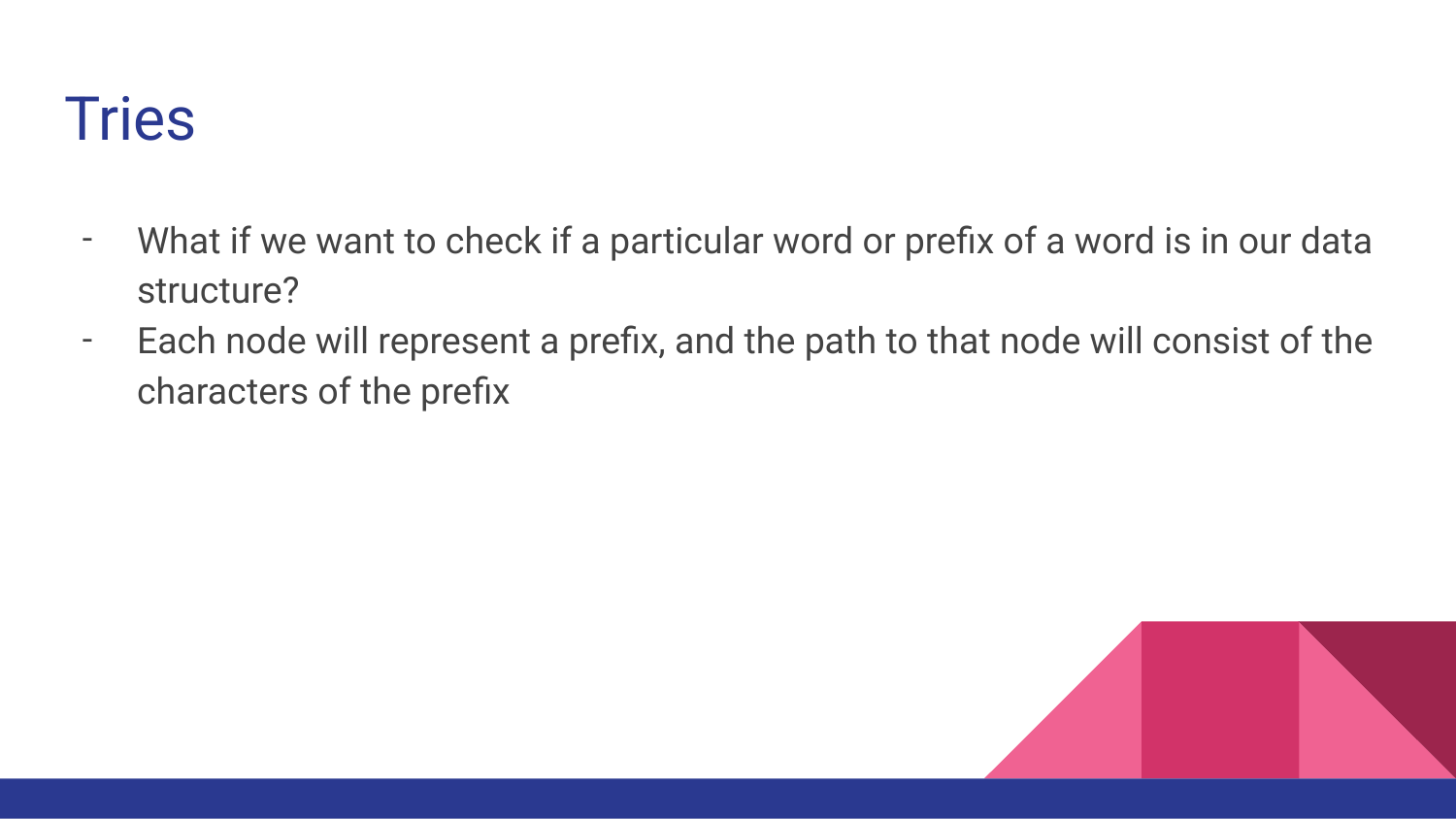

# Tries
What if we want to check if a particular word or prefix of a word is in our data structure?
Each node will represent a prefix, and the path to that node will consist of the characters of the prefix